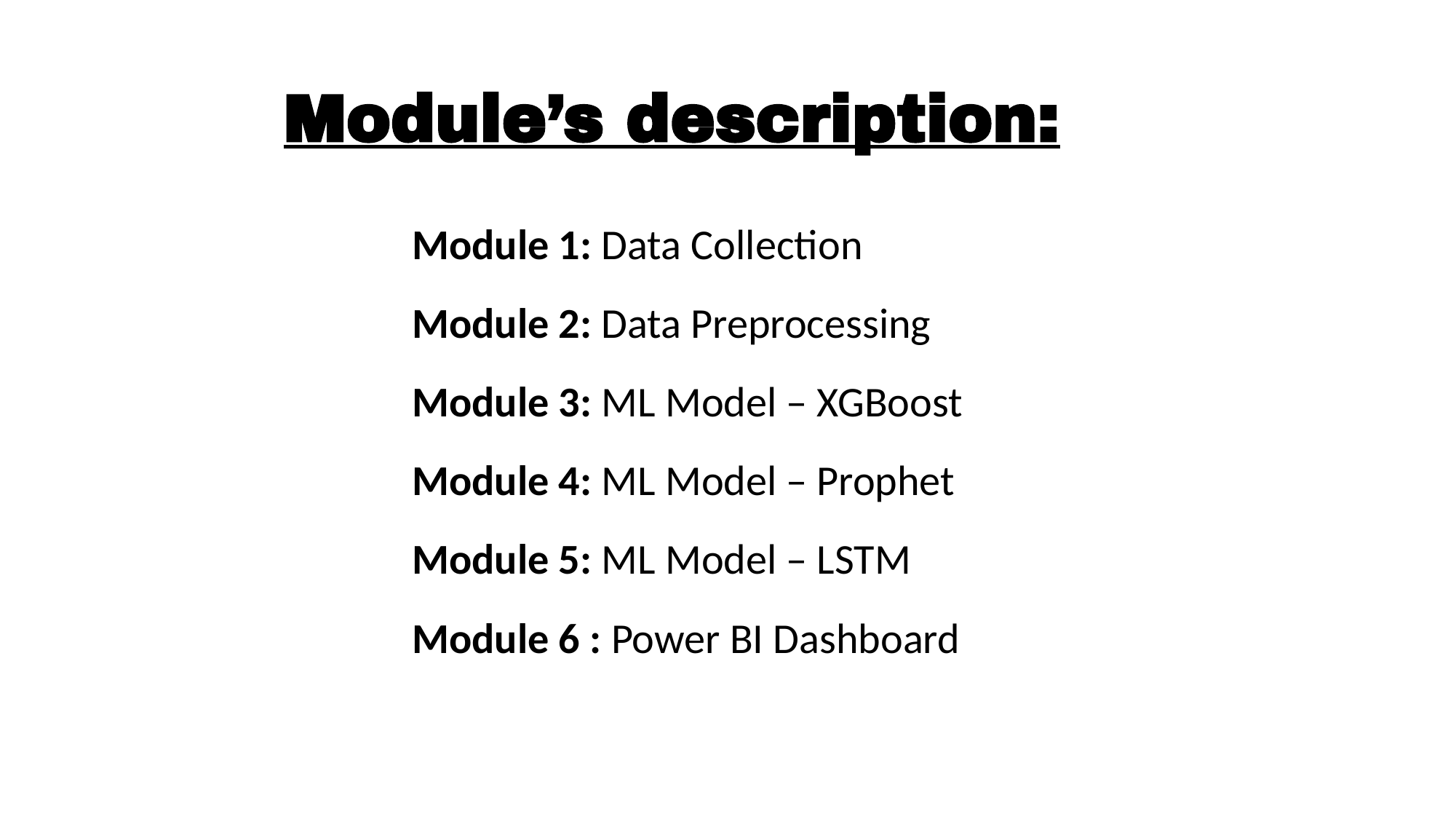

# Module’s description:
Module 1: Data Collection
Module 2: Data Preprocessing
Module 3: ML Model – XGBoost
Module 4: ML Model – Prophet
Module 5: ML Model – LSTM
Module 6 : Power BI Dashboard